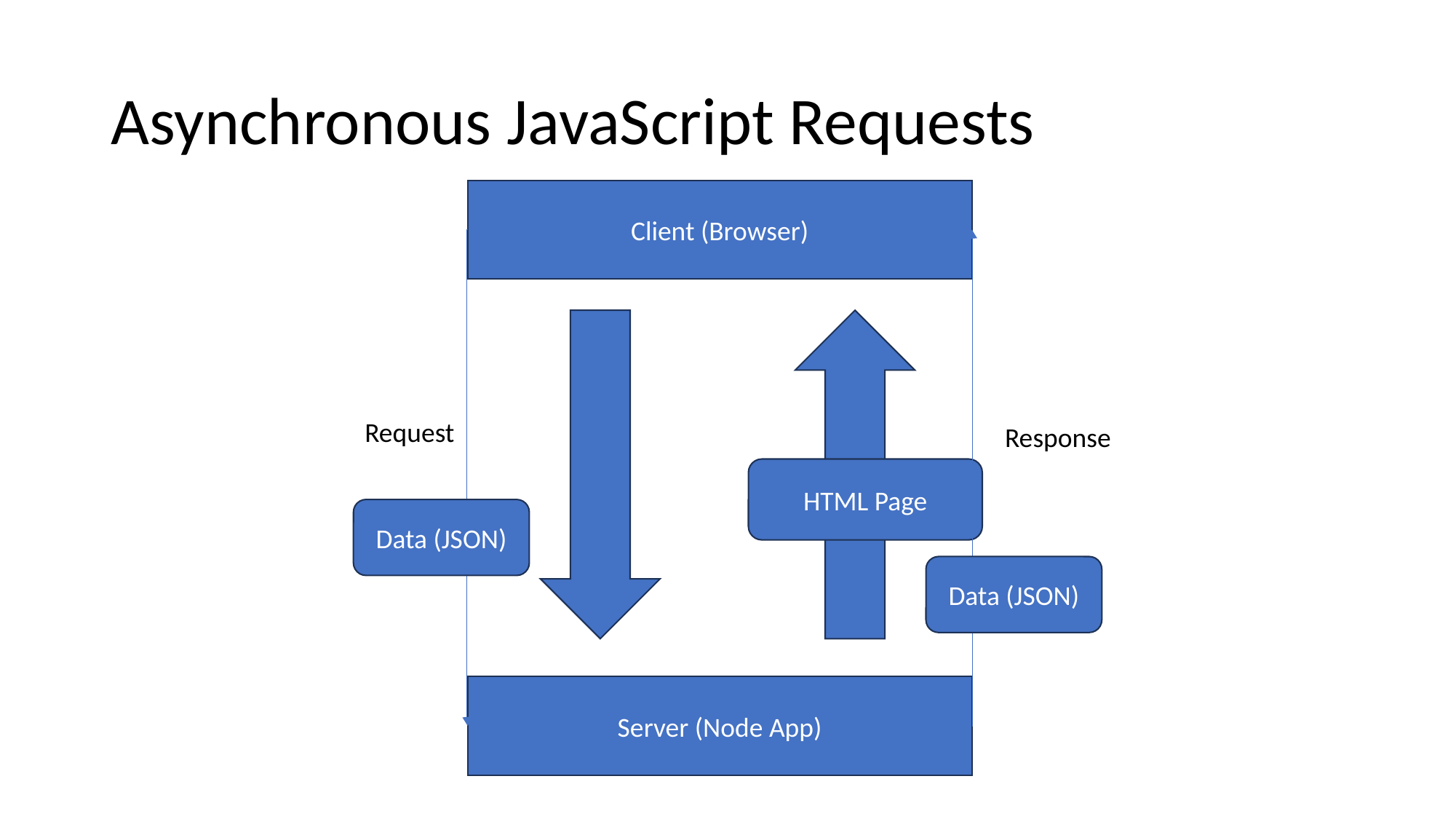

# Asynchronous JavaScript Requests
Client (Browser)

Request
Response
HTML Page
Data (JSON)
Data (JSON)
Server (Node App)